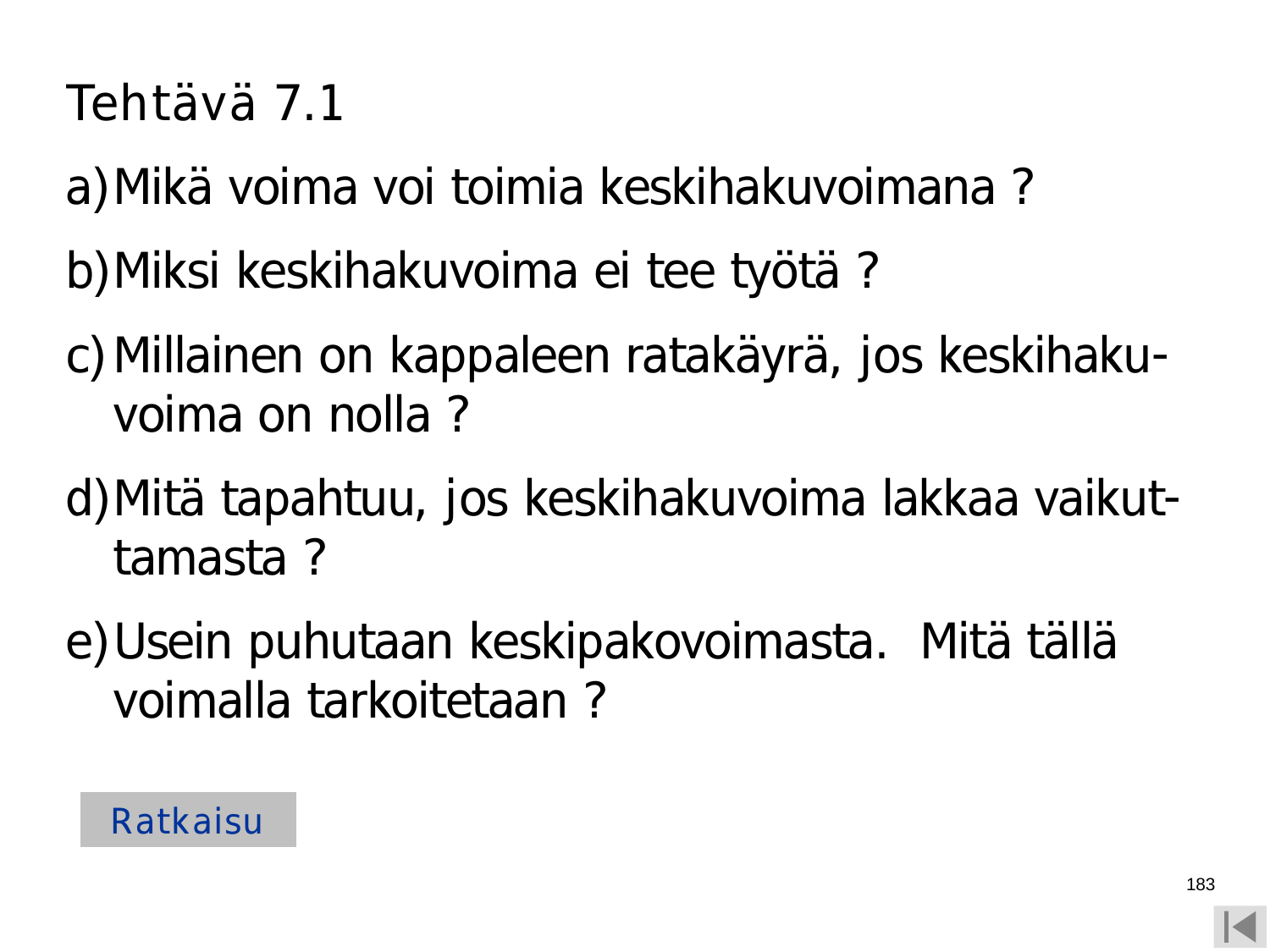

Tehtävä 7.1
Mikä voima voi toimia keskihakuvoimana ?
Miksi keskihakuvoima ei tee työtä ?
Millainen on kappaleen ratakäyrä, jos keskihaku-voima on nolla ?
Mitä tapahtuu, jos keskihakuvoima lakkaa vaikut-tamasta ?
Usein puhutaan keskipakovoimasta.  Mitä tällä voimalla tarkoitetaan ?
Ratkaisu
183